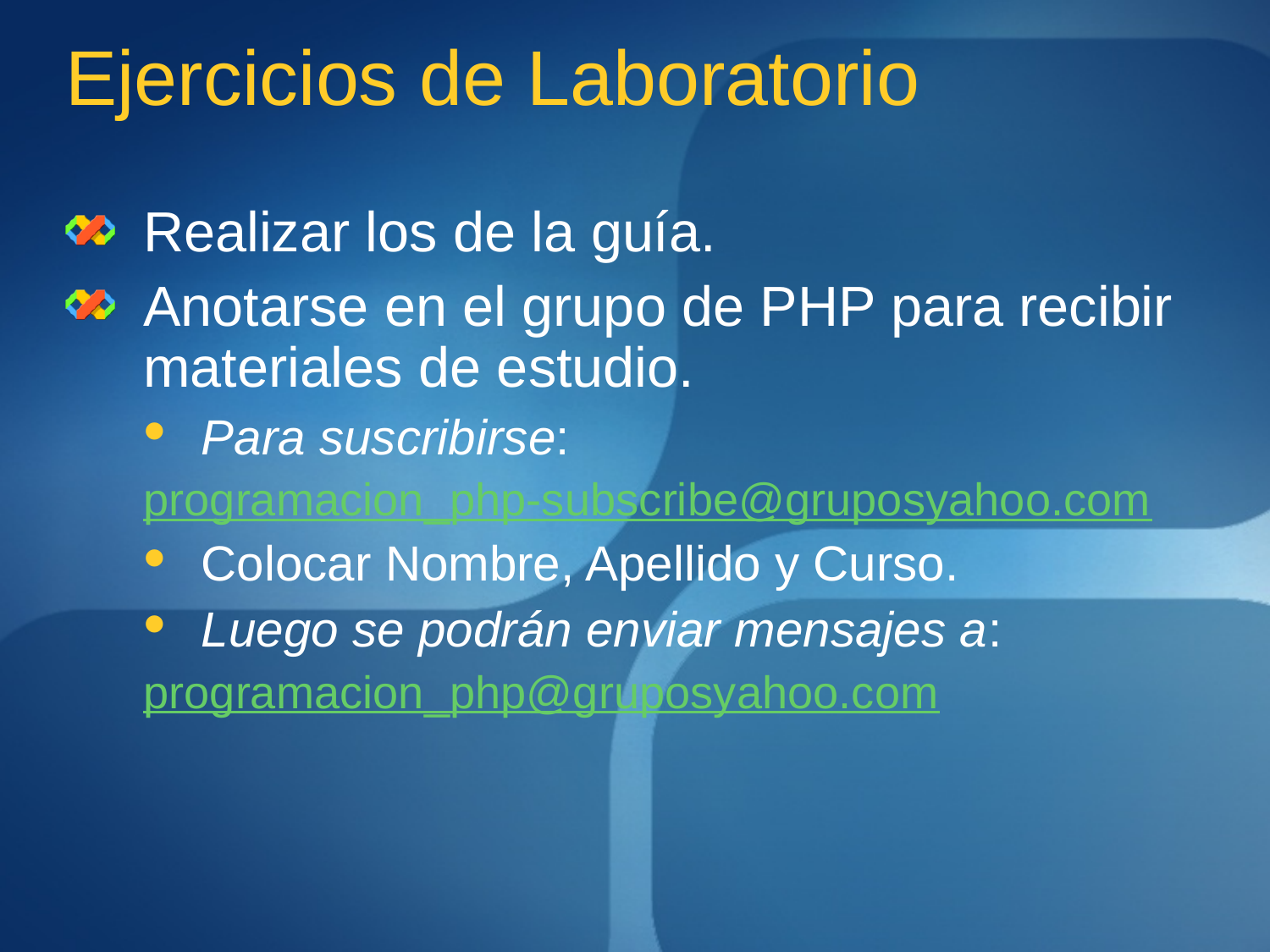

# Ejercicios de Laboratorio
Realizar los de la guía.
Anotarse en el grupo de PHP para recibir materiales de estudio.
Para suscribirse:
programacion_php-subscribe@gruposyahoo.com
Colocar Nombre, Apellido y Curso.
Luego se podrán enviar mensajes a:
programacion_php@gruposyahoo.com